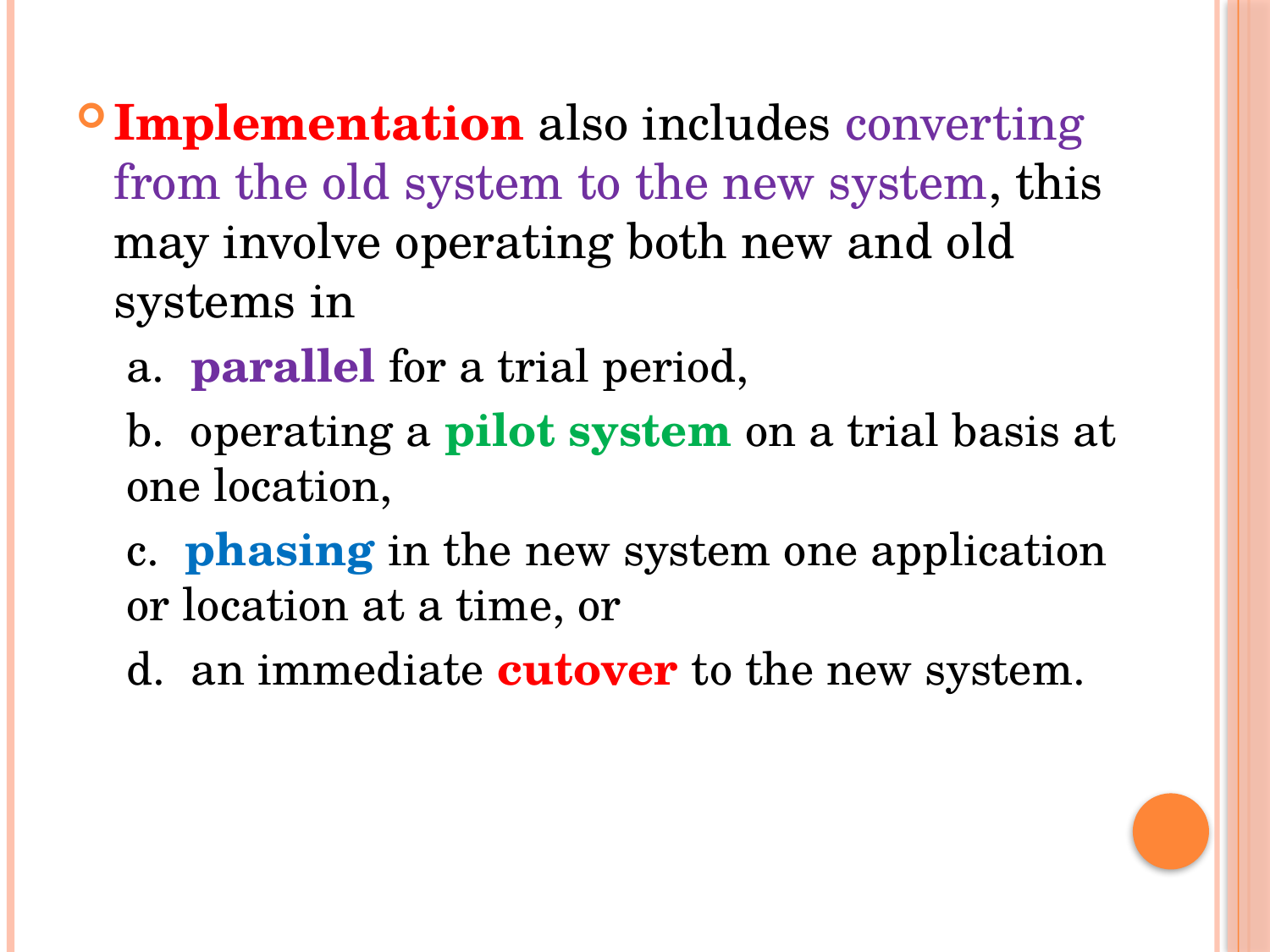

Implementation also includes converting from the old system to the new system, this may involve operating both new and old systems in
a.  parallel for a trial period,
b.  operating a pilot system on a trial basis at one location,
c.  phasing in the new system one application or location at a time, or
d.  an immediate cutover to the new system.